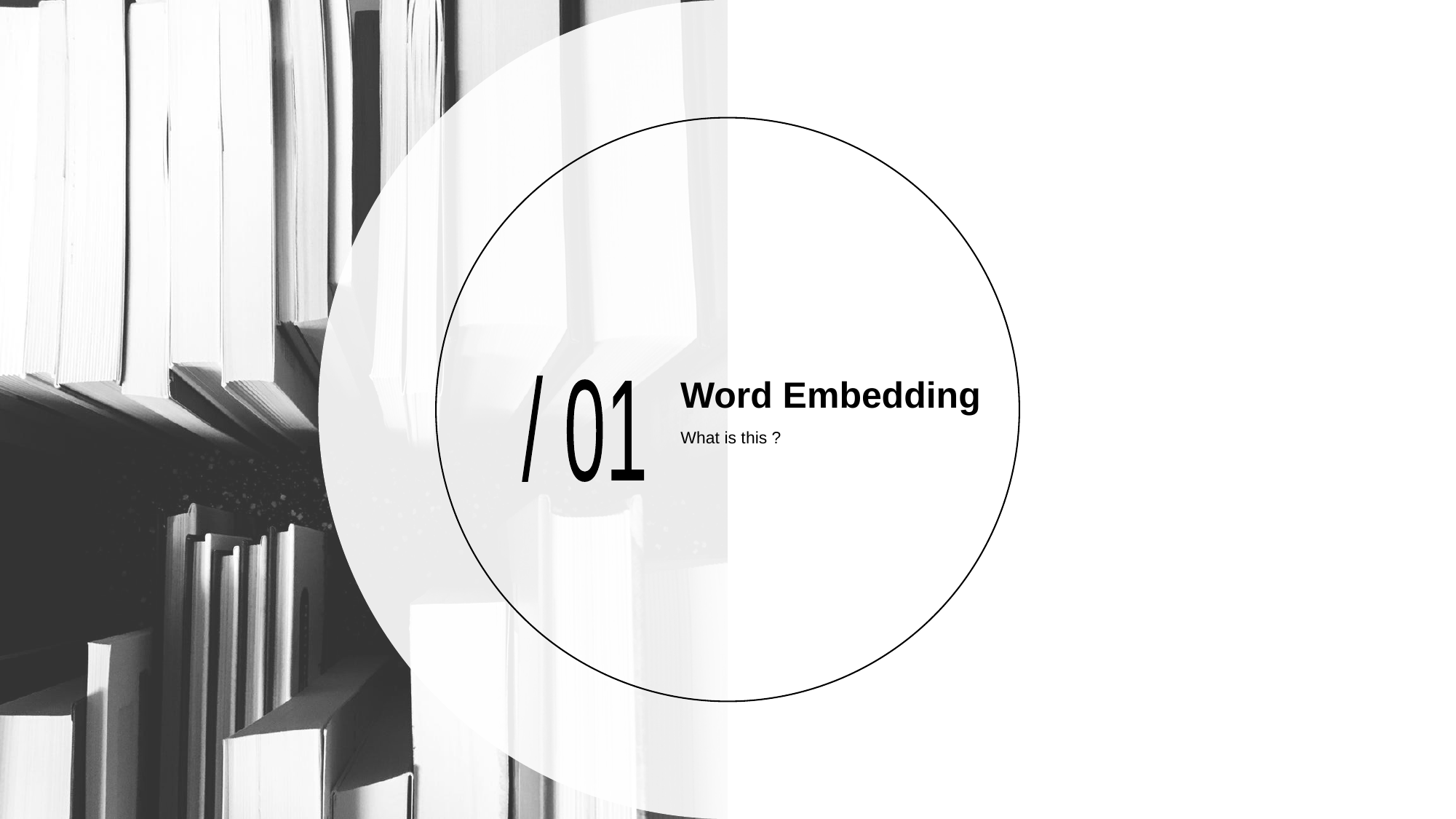

# Word Embedding
/ 01
What is this ?